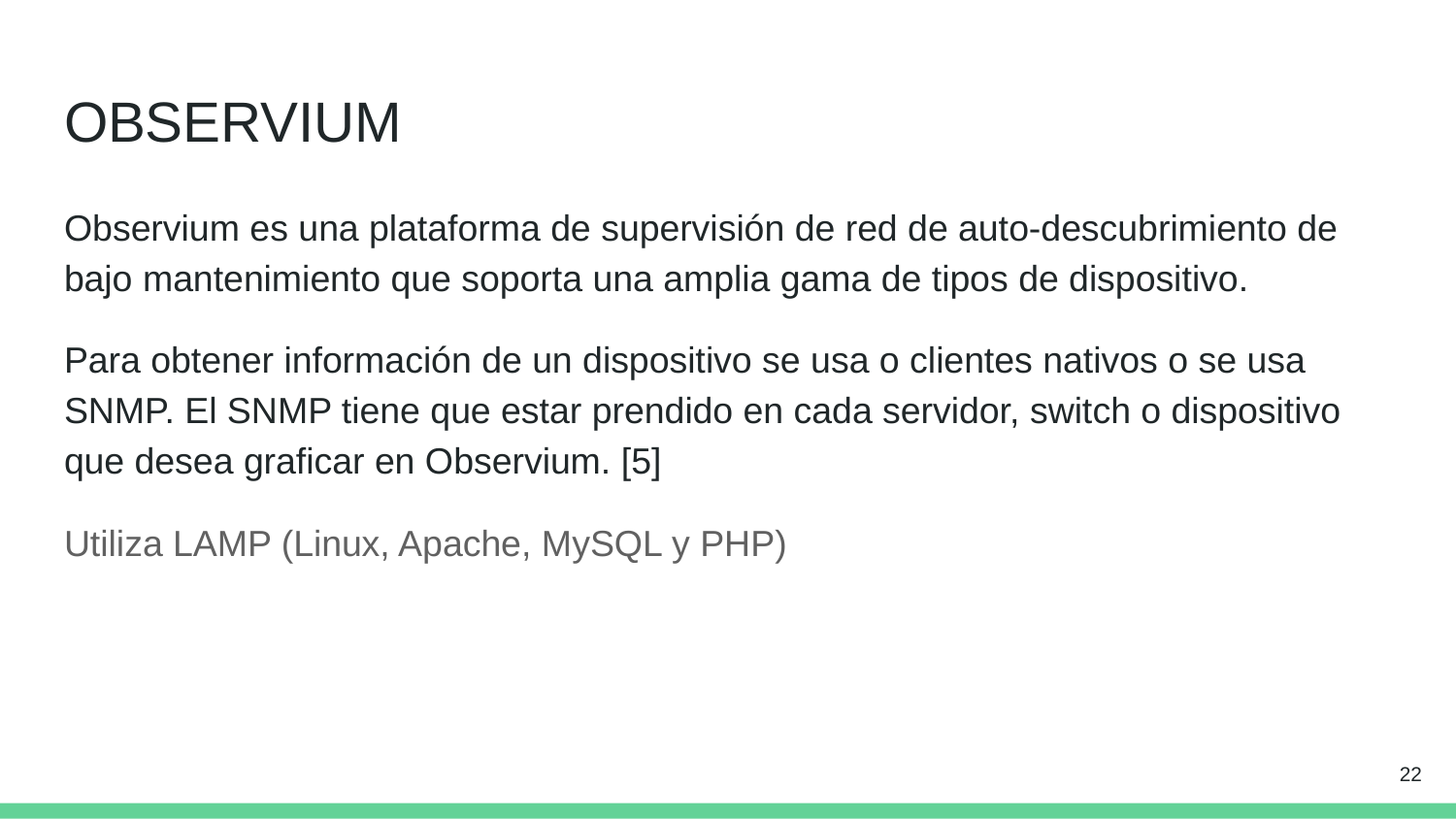

# OBSERVIUM
Observium es una plataforma de supervisión de red de auto-descubrimiento de bajo mantenimiento que soporta una amplia gama de tipos de dispositivo.
Para obtener información de un dispositivo se usa o clientes nativos o se usa SNMP. El SNMP tiene que estar prendido en cada servidor, switch o dispositivo que desea graficar en Observium. [5]
Utiliza LAMP (Linux, Apache, MySQL y PHP)

22